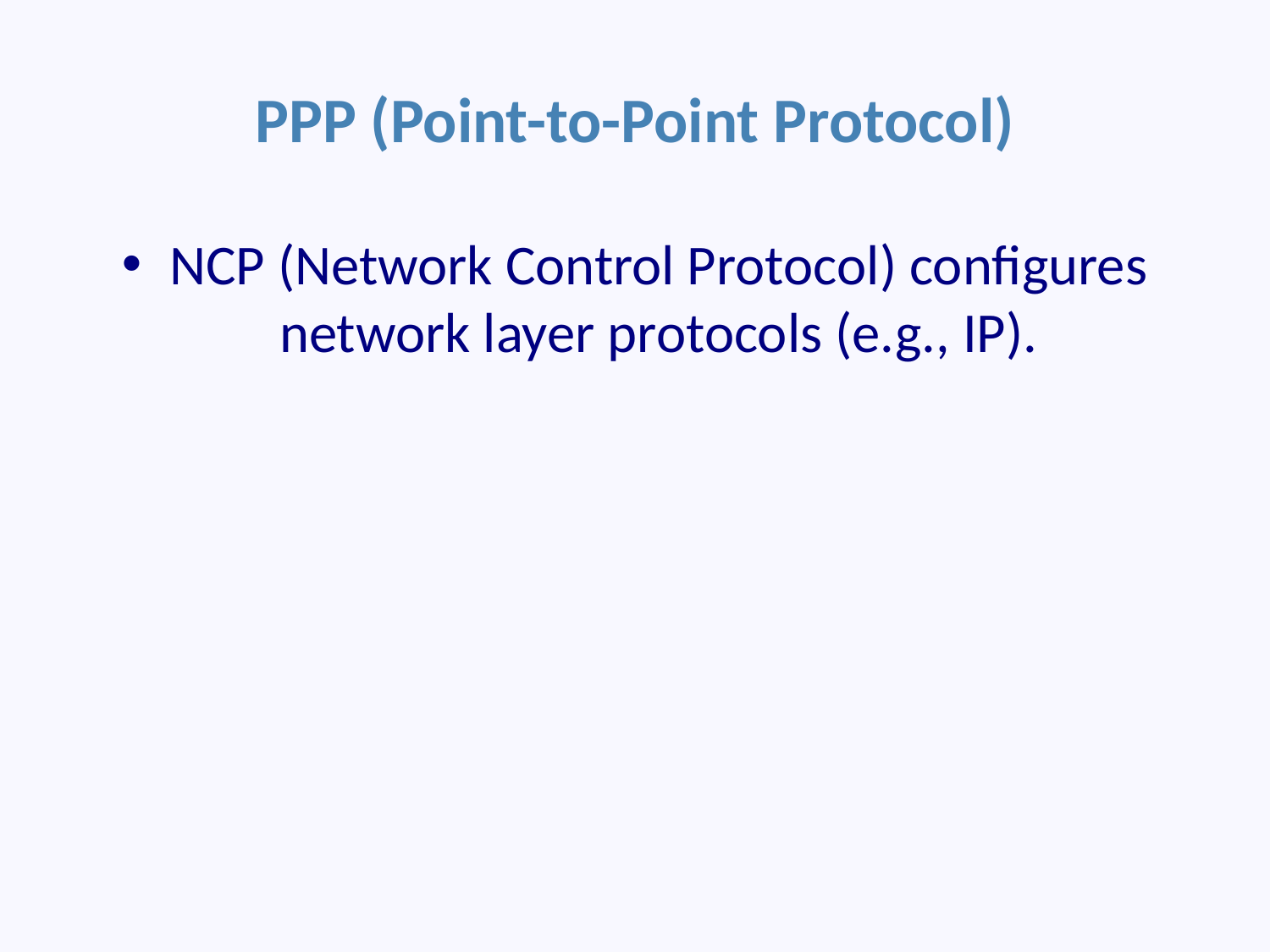

# PPP (Point-to-Point Protocol)
NCP (Network Control Protocol) configures network layer protocols (e.g., IP).